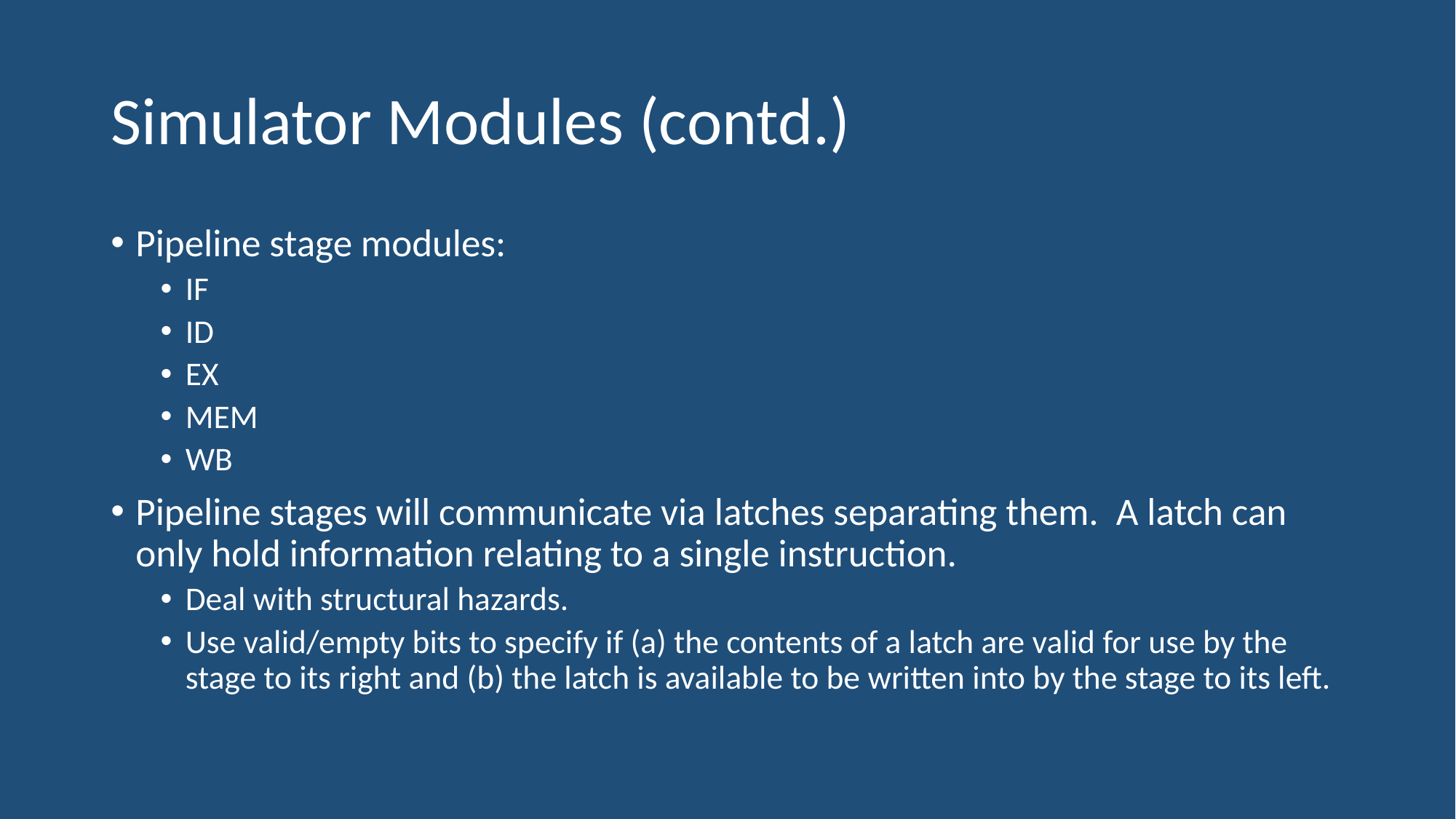

# Simulator Modules (contd.)
Pipeline stage modules:
IF
ID
EX
MEM
WB
Pipeline stages will communicate via latches separating them.  A latch can only hold information relating to a single instruction.
Deal with structural hazards.
Use valid/empty bits to specify if (a) the contents of a latch are valid for use by the stage to its right and (b) the latch is available to be written into by the stage to its left.